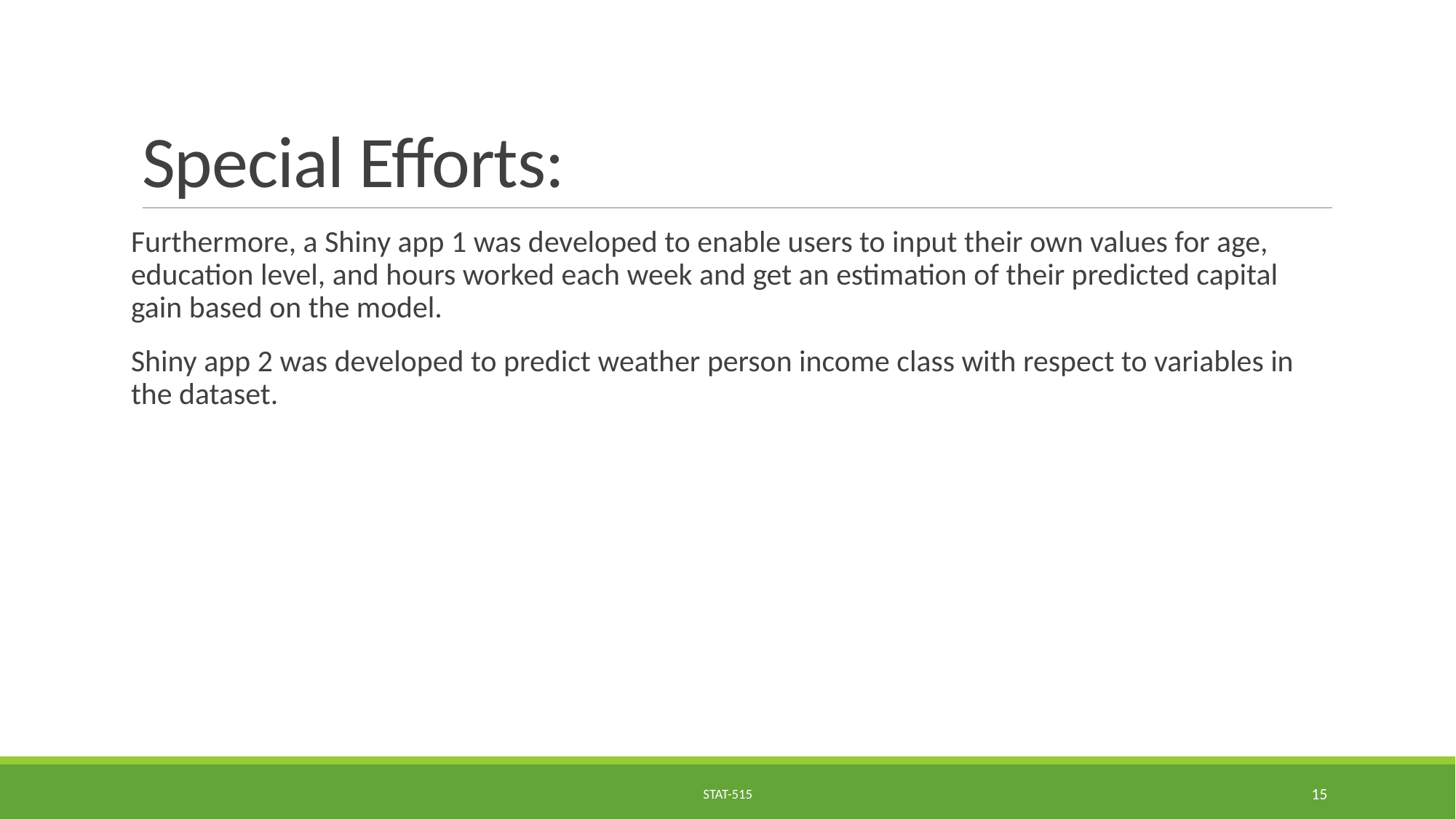

# Special Efforts:
Furthermore, a Shiny app 1 was developed to enable users to input their own values for age, education level, and hours worked each week and get an estimation of their predicted capital gain based on the model.
Shiny app 2 was developed to predict weather person income class with respect to variables in the dataset.

STAT-515
15